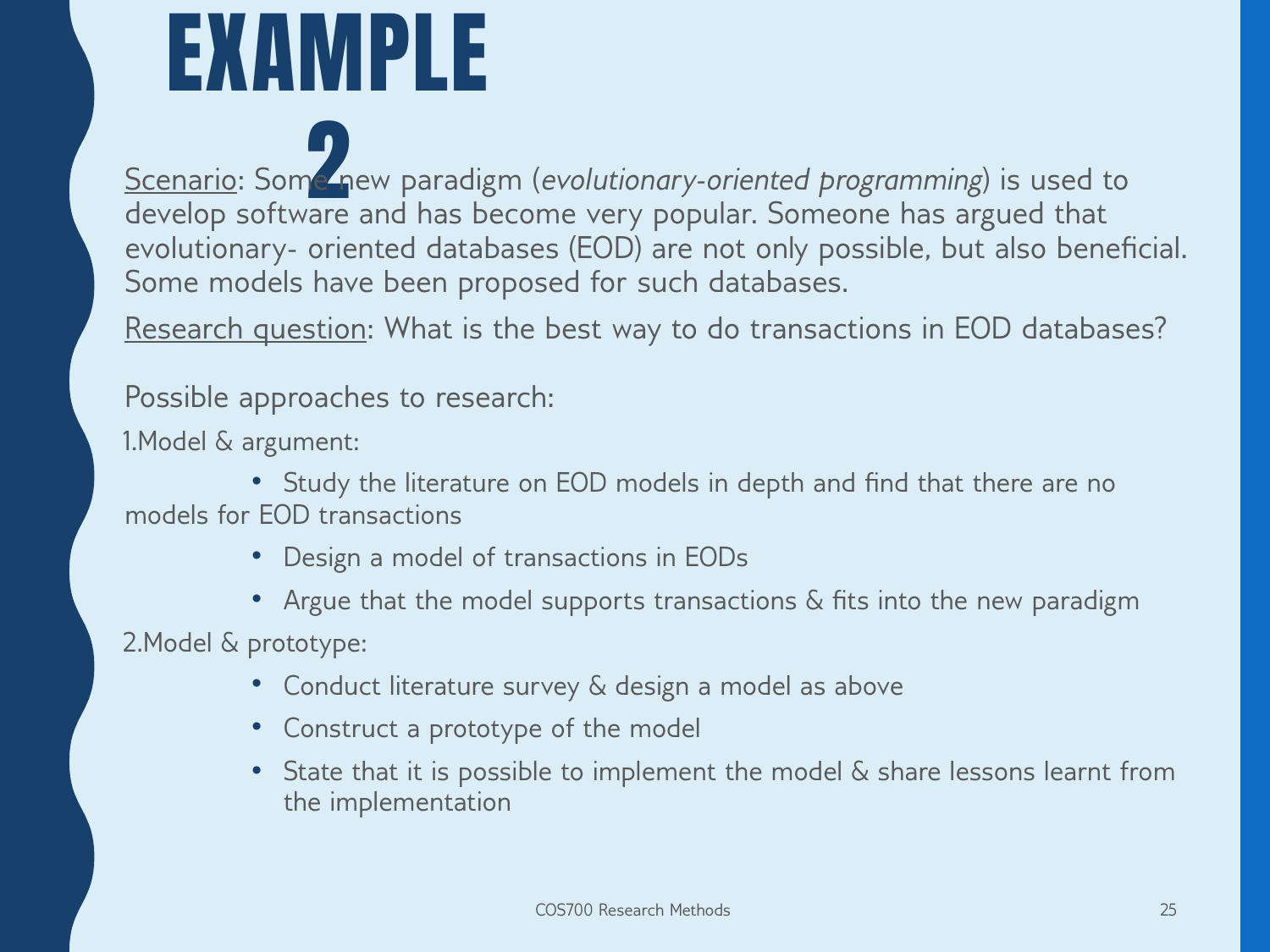

# EXAMPLE 2
Scenario: Some new paradigm (evolutionary-oriented programming) is used to develop software and has become very popular. Someone has argued that evolutionary- oriented databases (EOD) are not only possible, but also beneficial. Some models have been proposed for such databases.
Research question: What is the best way to do transactions in EOD databases?
Possible approaches to research:
Model & argument:
Study the literature on EOD models in depth and find that there are no
models for EOD transactions
Design a model of transactions in EODs
Argue that the model supports transactions & fits into the new paradigm
Model & prototype:
Conduct literature survey & design a model as above
Construct a prototype of the model
State that it is possible to implement the model & share lessons learnt from the implementation
COS700 Research Methods
25